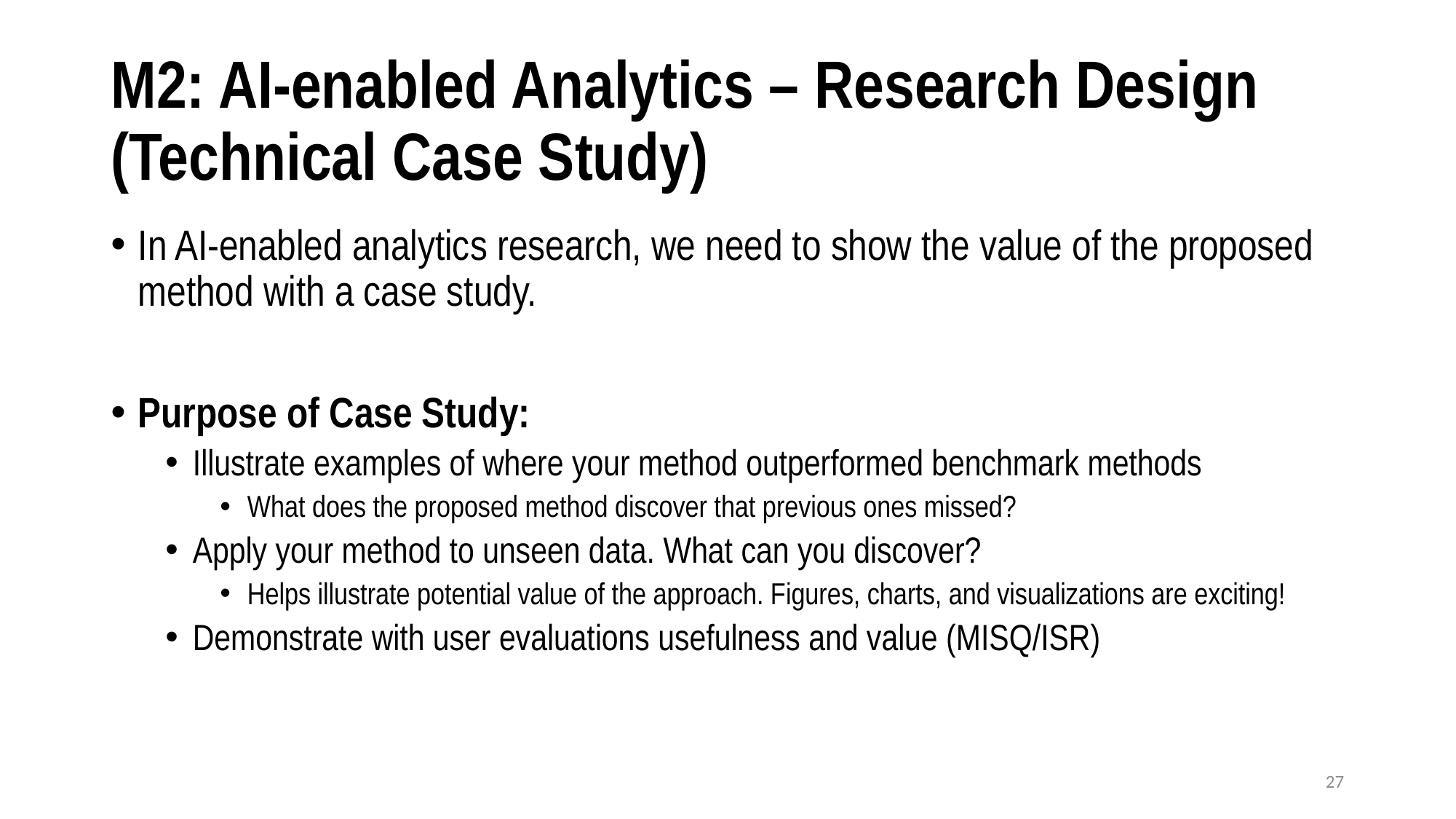

# M2: AI-enabled Analytics – Research Design (Technical Case Study)
In AI-enabled analytics research, we need to show the value of the proposed method with a case study.

Purpose of Case Study:
Illustrate examples of where your method outperformed benchmark methods
What does the proposed method discover that previous ones missed?
Apply your method to unseen data. What can you discover?
Helps illustrate potential value of the approach. Figures, charts, and visualizations are exciting!
Demonstrate with user evaluations usefulness and value (MISQ/ISR)
27